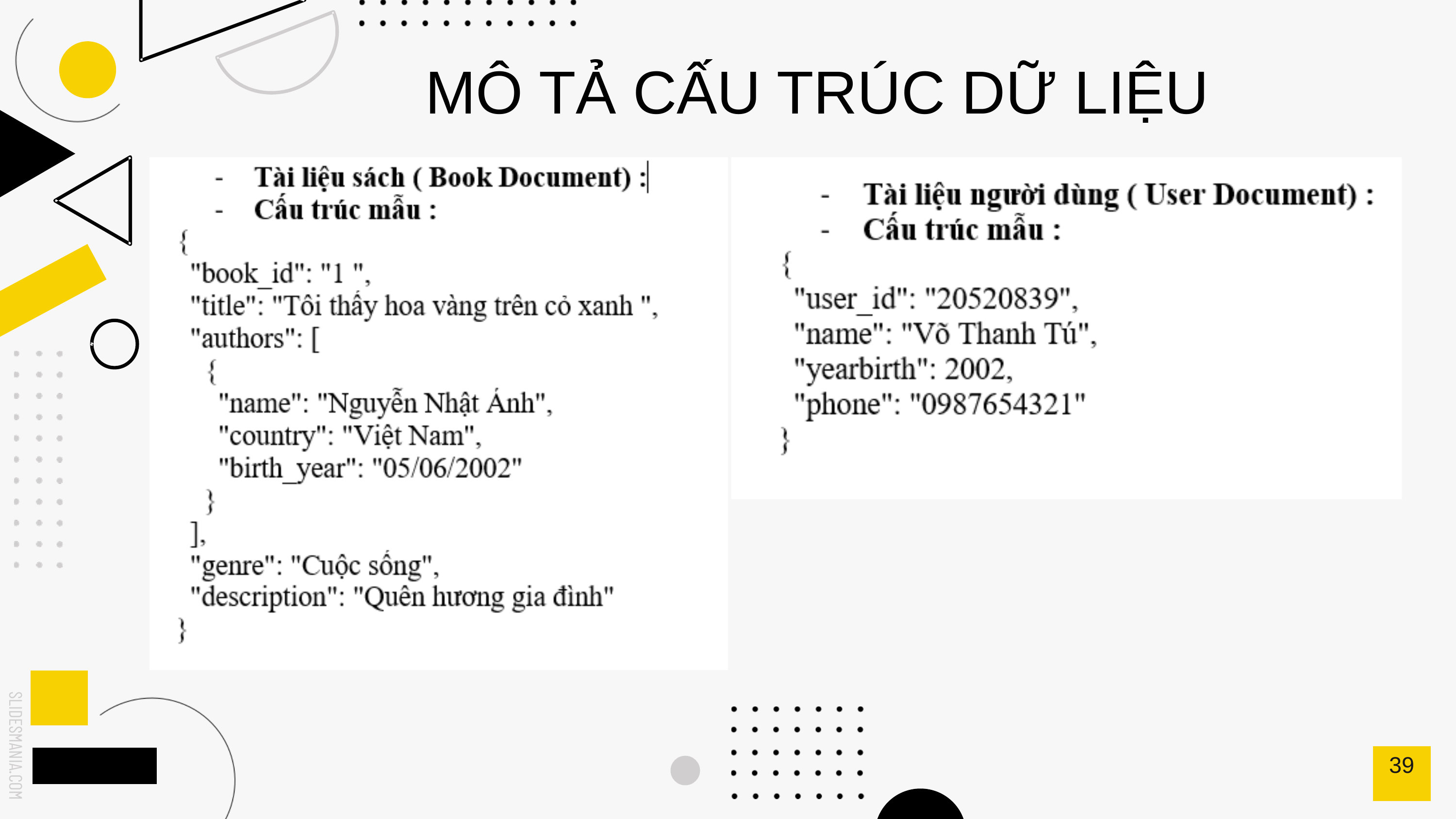

MÔ TẢ CẤU TRÚC DỮ LIỆU

39

SLIDESMANIA.COM